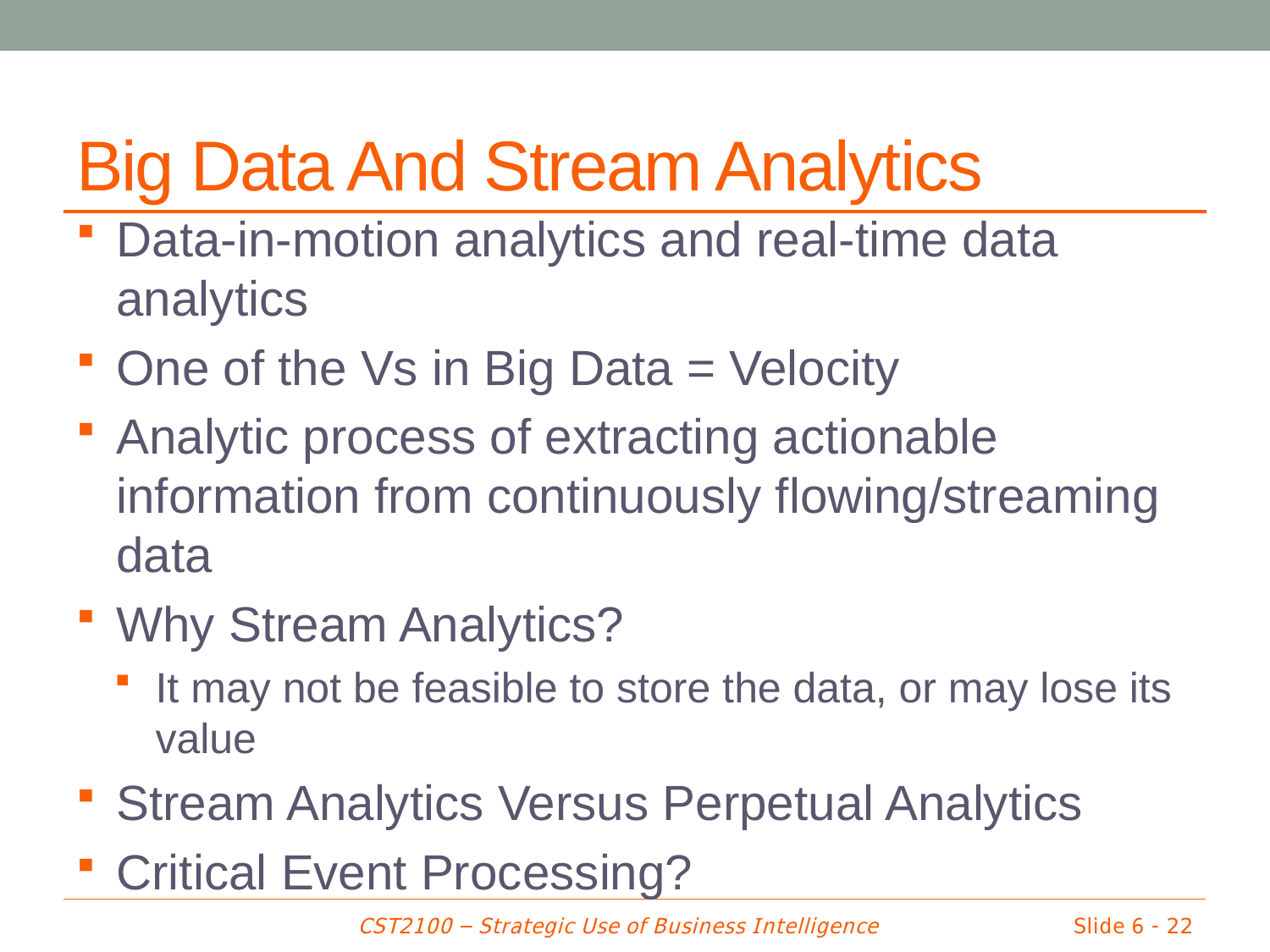

# Big Data And Stream Analytics
Data-in-motion analytics and real-time data analytics
One of the Vs in Big Data = Velocity
Analytic process of extracting actionable information from continuously flowing/streaming data
Why Stream Analytics?
It may not be feasible to store the data, or may lose its value
Stream Analytics Versus Perpetual Analytics
Critical Event Processing?